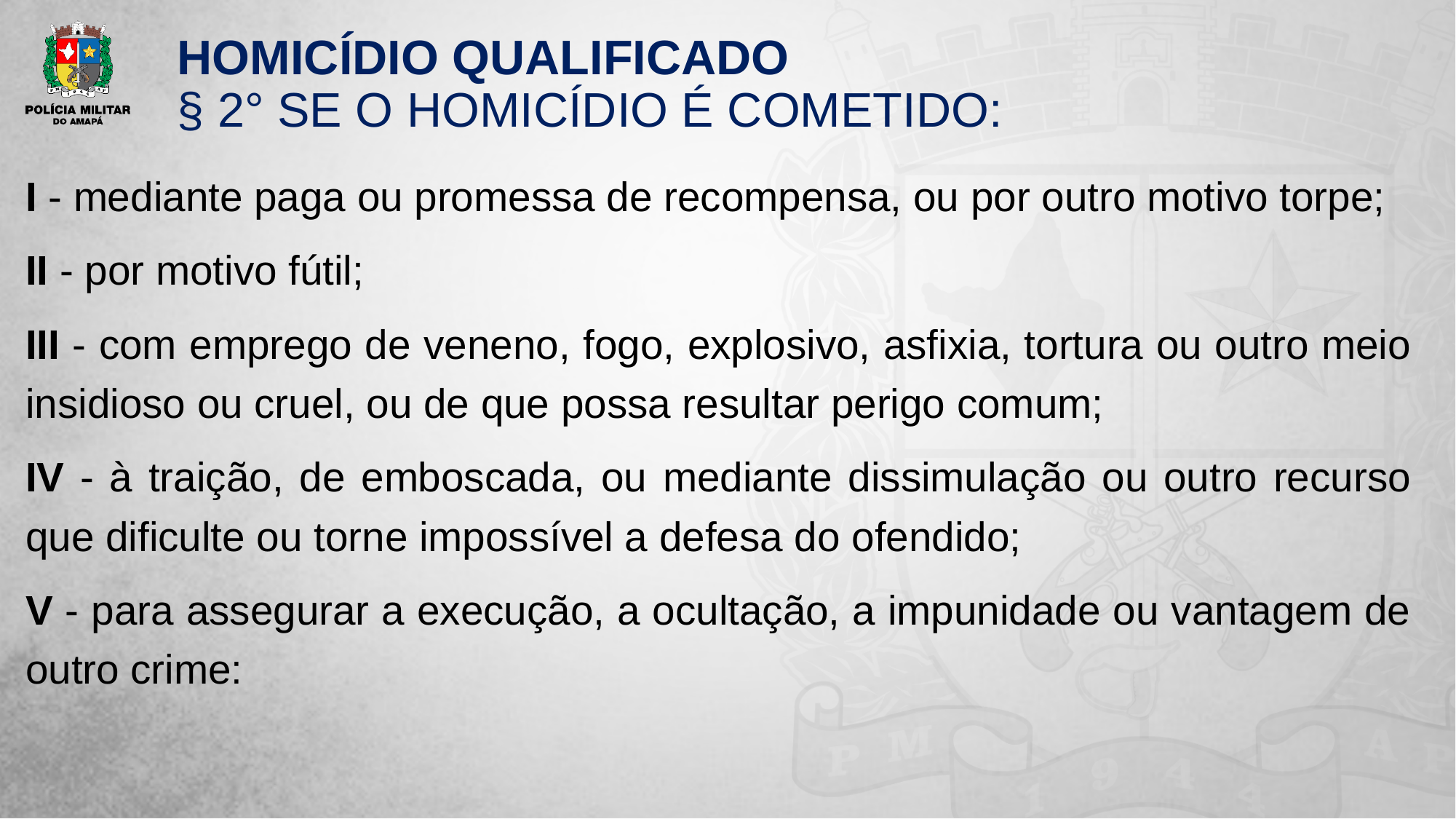

# Homicídio qualificado  § 2° Se o homicídio é cometido:
I - mediante paga ou promessa de recompensa, ou por outro motivo torpe;
II - por motivo fútil;
III - com emprego de veneno, fogo, explosivo, asfixia, tortura ou outro meio insidioso ou cruel, ou de que possa resultar perigo comum;
IV - à traição, de emboscada, ou mediante dissimulação ou outro recurso que dificulte ou torne impossível a defesa do ofendido;
V - para assegurar a execução, a ocultação, a impunidade ou vantagem de outro crime: